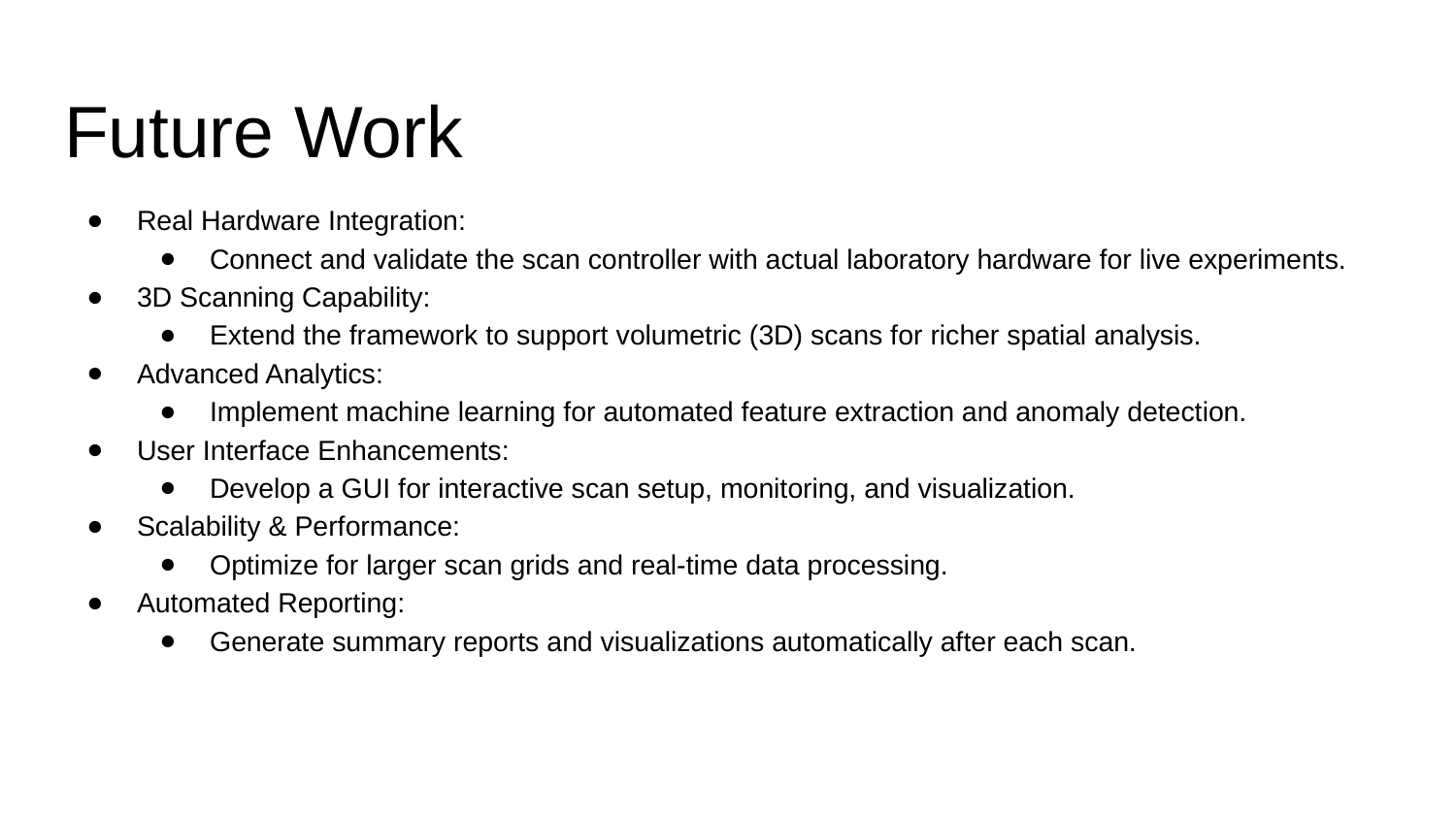

# Future Work
Real Hardware Integration:
Connect and validate the scan controller with actual laboratory hardware for live experiments.
3D Scanning Capability:
Extend the framework to support volumetric (3D) scans for richer spatial analysis.
Advanced Analytics:
Implement machine learning for automated feature extraction and anomaly detection.
User Interface Enhancements:
Develop a GUI for interactive scan setup, monitoring, and visualization.
Scalability & Performance:
Optimize for larger scan grids and real-time data processing.
Automated Reporting:
Generate summary reports and visualizations automatically after each scan.